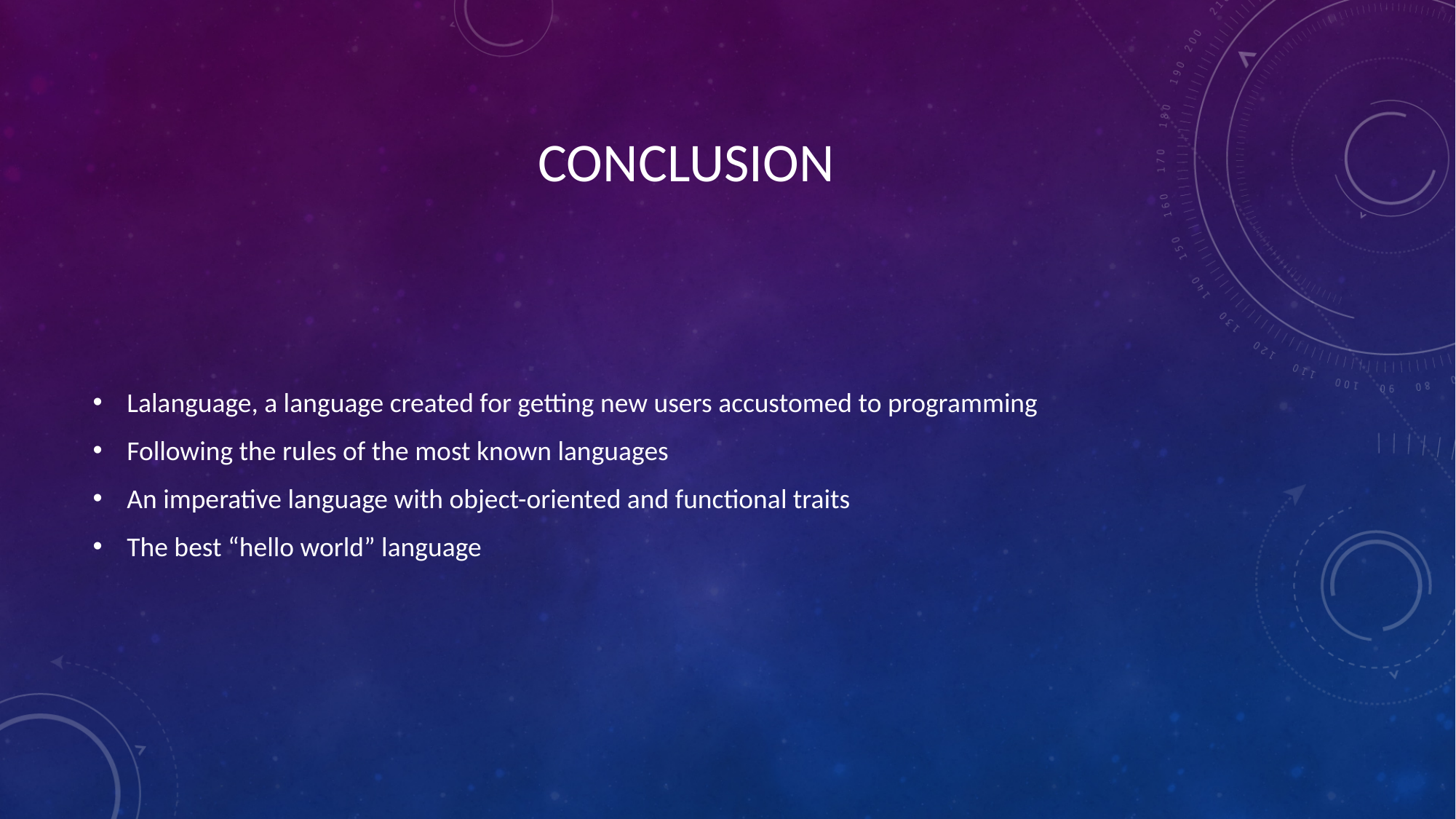

# Conclusion
Lalanguage, a language created for getting new users accustomed to programming
Following the rules of the most known languages
An imperative language with object-oriented and functional traits
The best “hello world” language